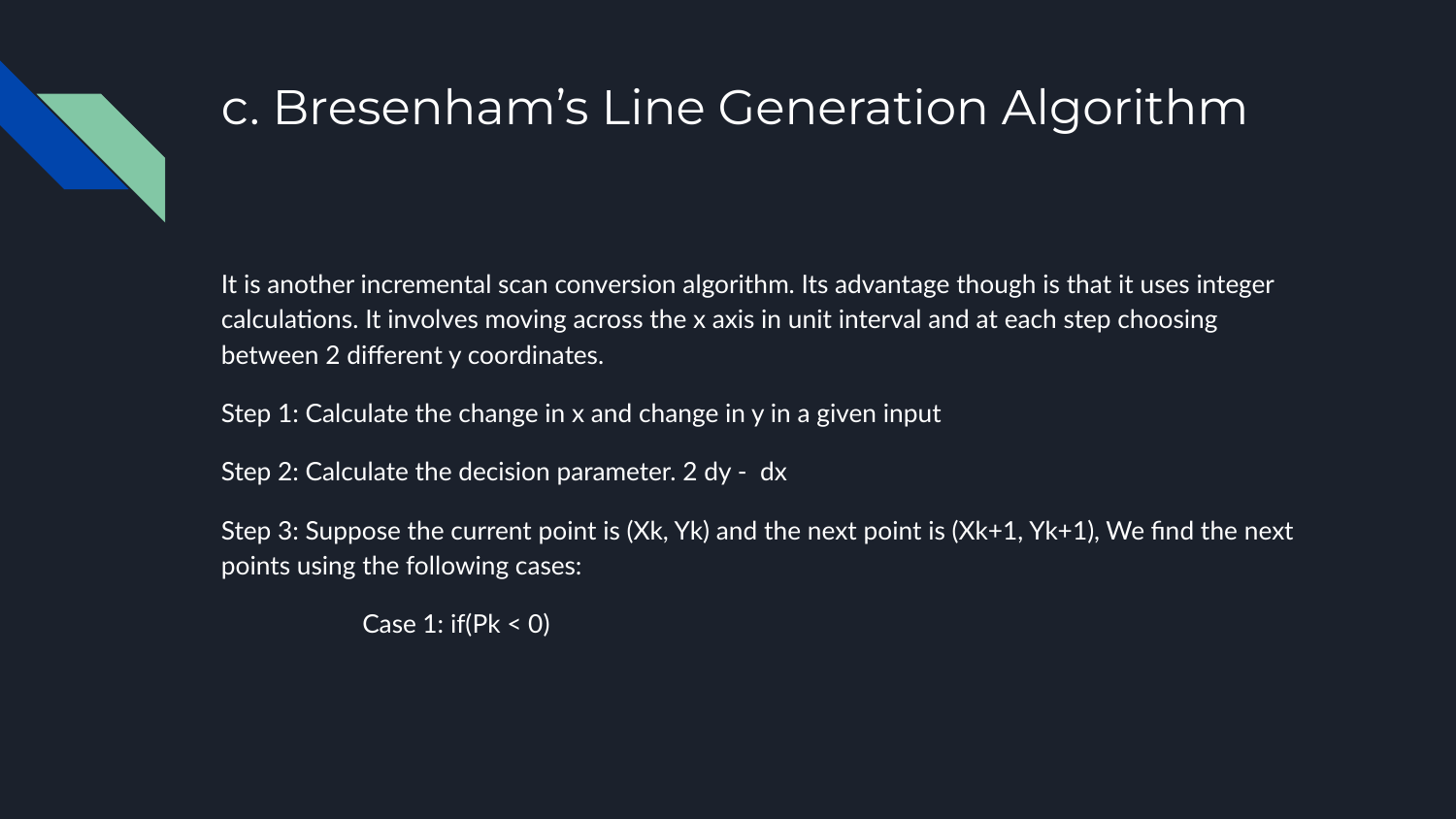

# c. Bresenham’s Line Generation Algorithm
It is another incremental scan conversion algorithm. Its advantage though is that it uses integer calculations. It involves moving across the x axis in unit interval and at each step choosing between 2 different y coordinates.
Step 1: Calculate the change in x and change in y in a given input
Step 2: Calculate the decision parameter. 2 dy -  dx
Step 3: Suppose the current point is (Xk, Yk) and the next point is (Xk+1, Yk+1), We find the next points using the following cases:
	Case 1: if(Pk < 0)